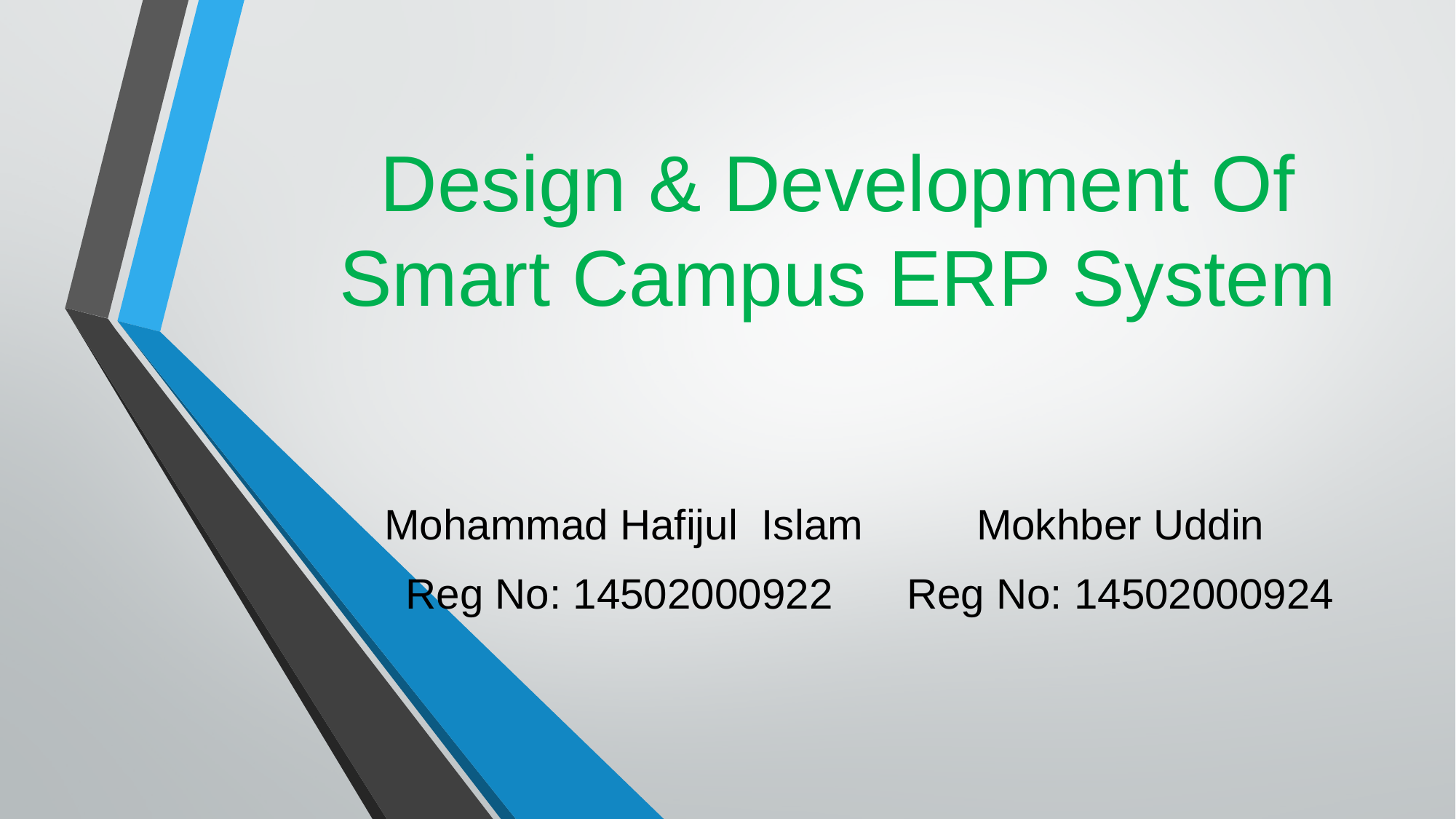

# Design & Development Of Smart Campus ERP System
Mohammad Hafijul  Islam
Reg No: 14502000922

Mokhber Uddin
Reg No: 14502000924